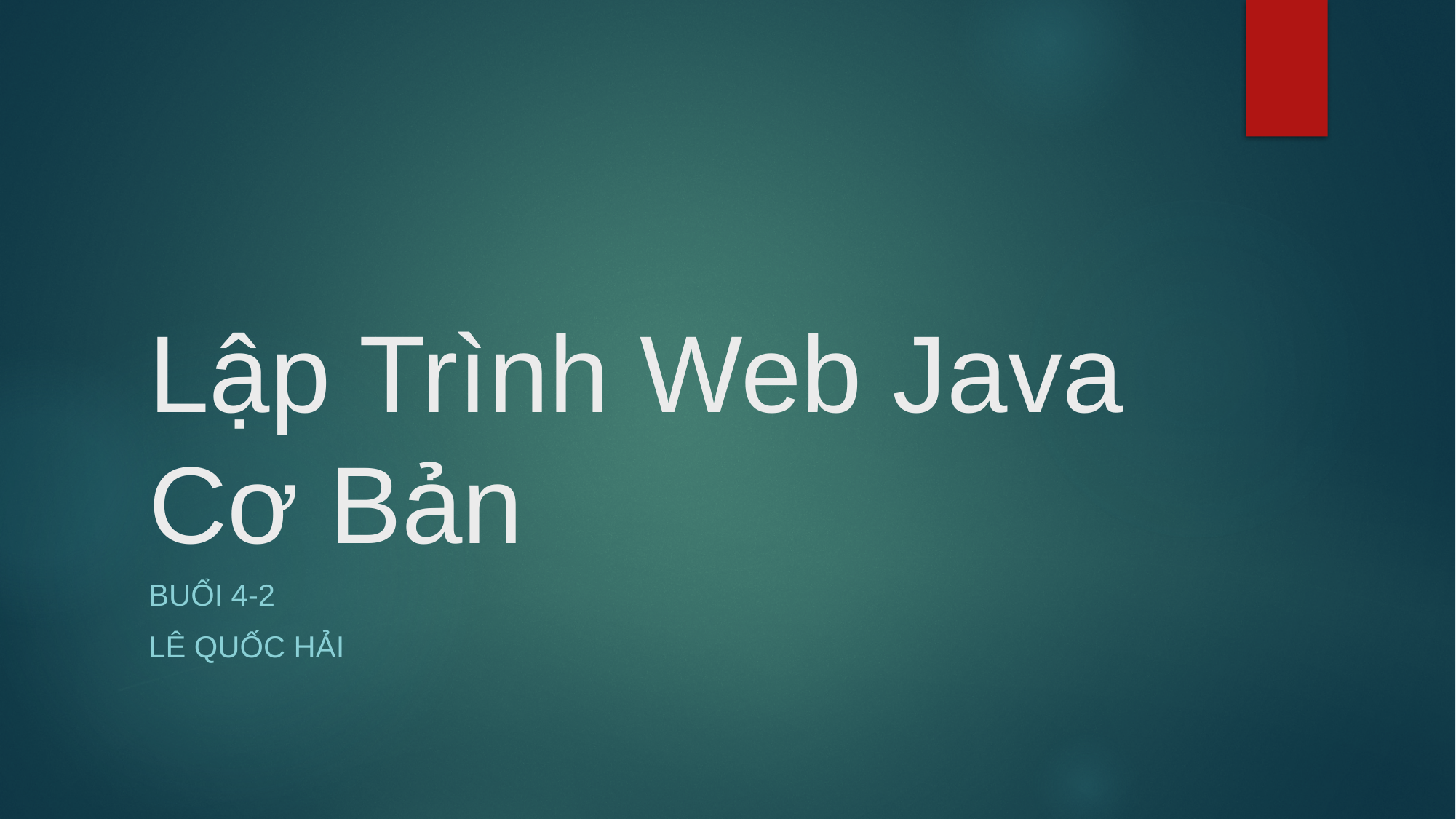

# Lập Trình Web Java Cơ Bản
Buổi 4-2
Lê quốc hải